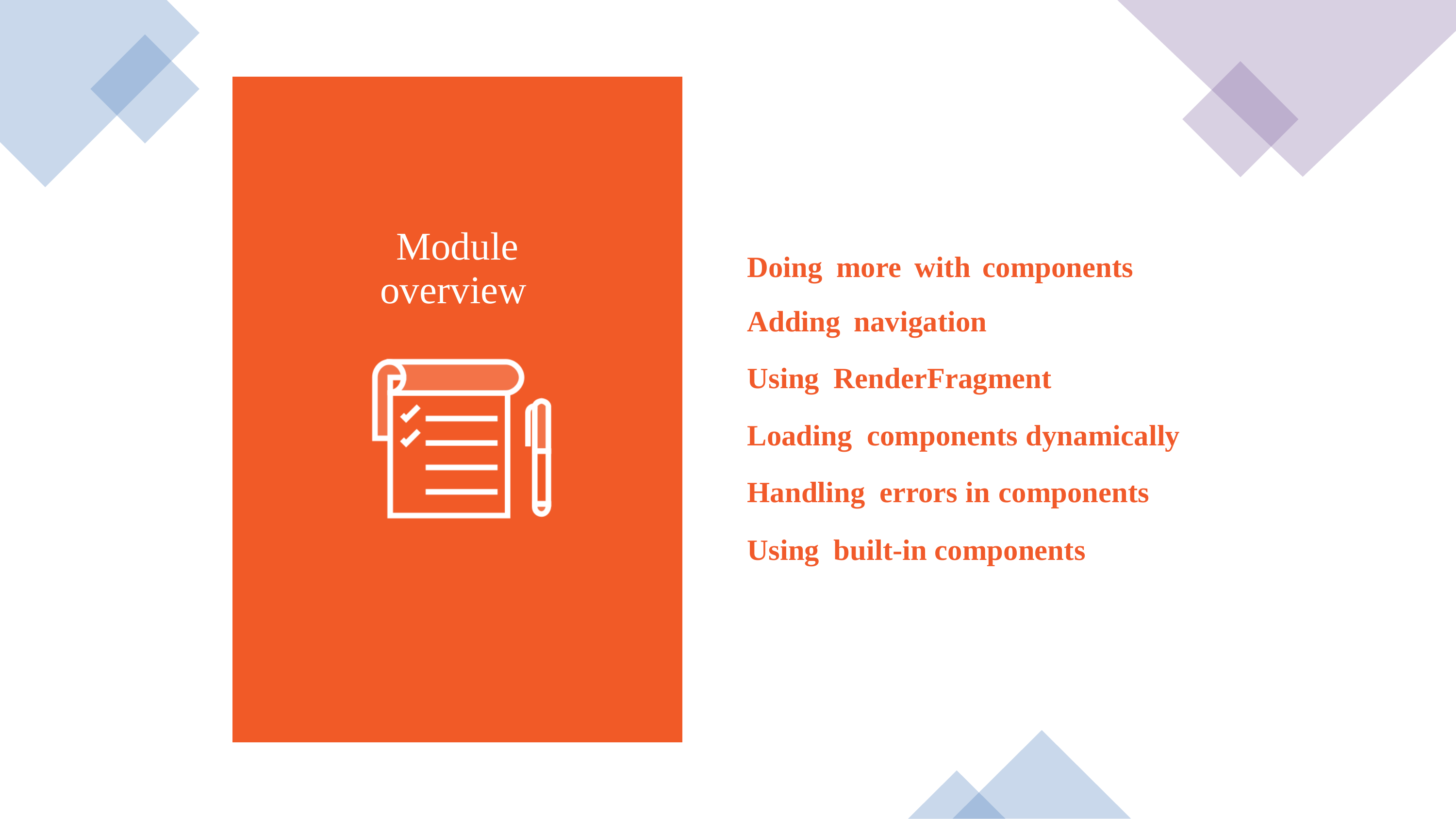

Module
overview
Doing more with components
Adding navigation
Using RenderFragment
Loading components dynamically
Handling errors in components
Using built-in components